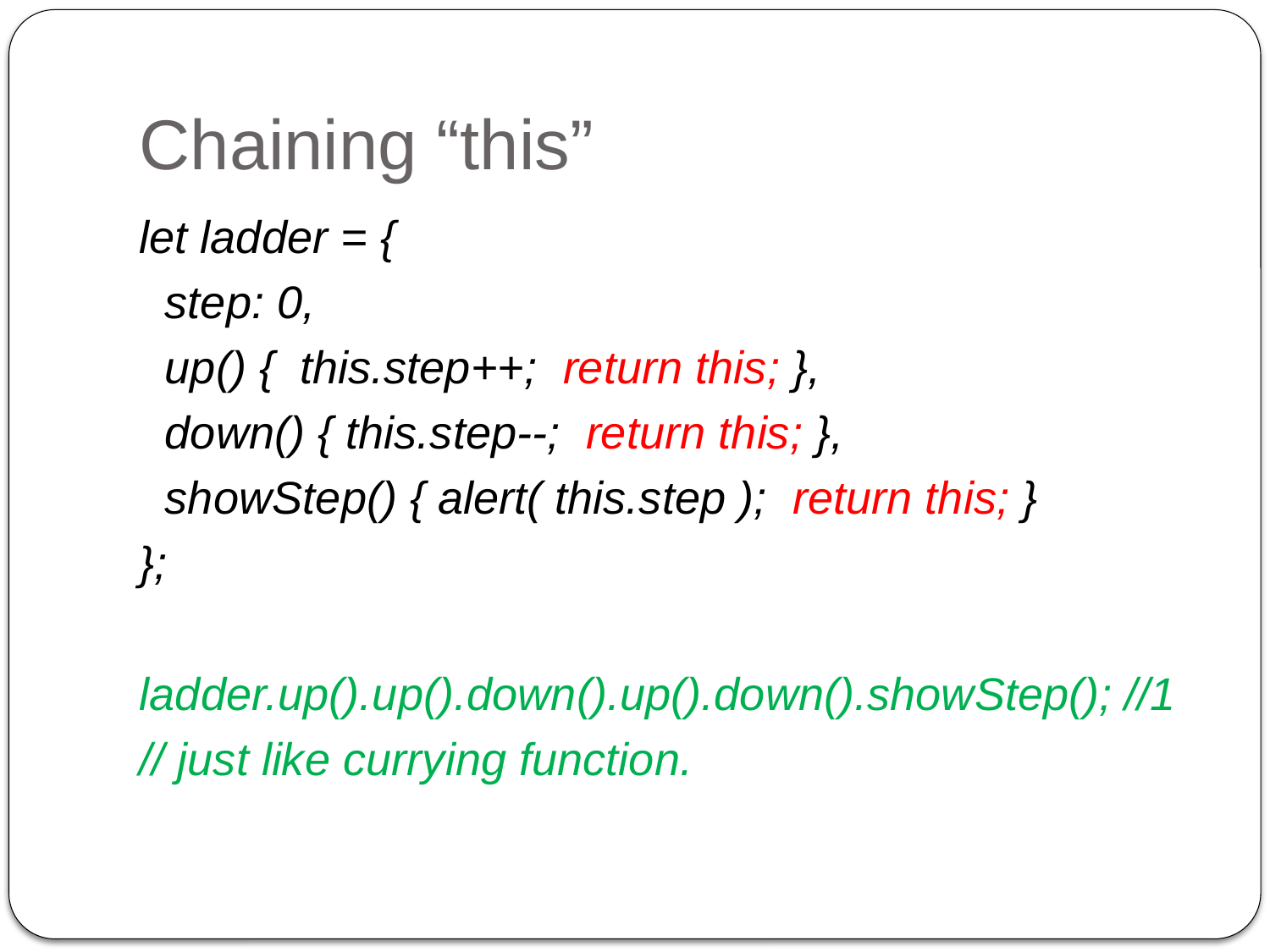

# Chaining “this”
let ladder = {
  step: 0,
  up() {  this.step++;  return this; },
  down() { this.step--;  return this; },
  showStep() { alert( this.step );  return this; }
};

ladder.up().up().down().up().down().showStep(); //1
// just like currying function.